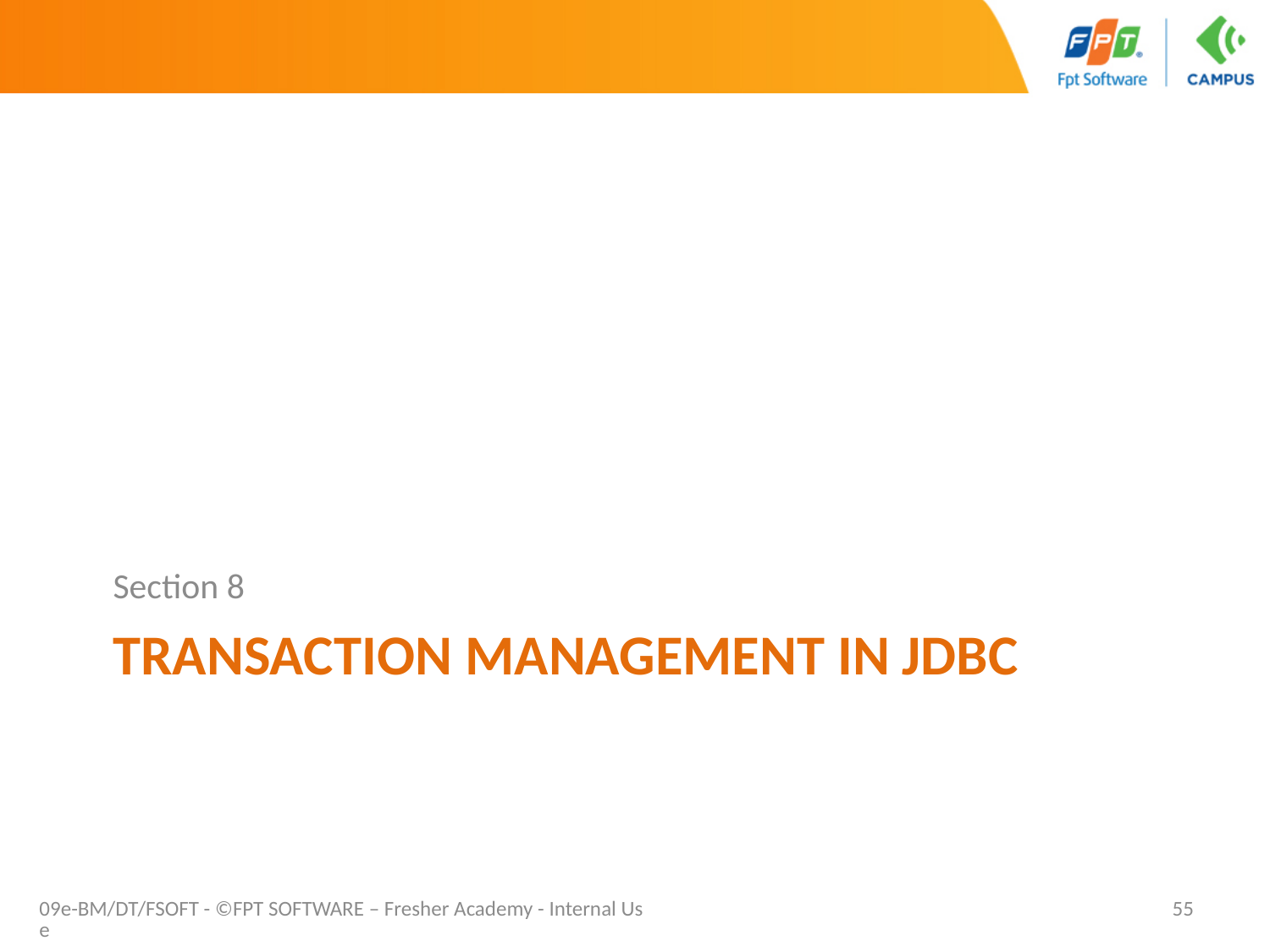

Section 8
# Transaction Management in JDBC
09e-BM/DT/FSOFT - ©FPT SOFTWARE – Fresher Academy - Internal Use
55